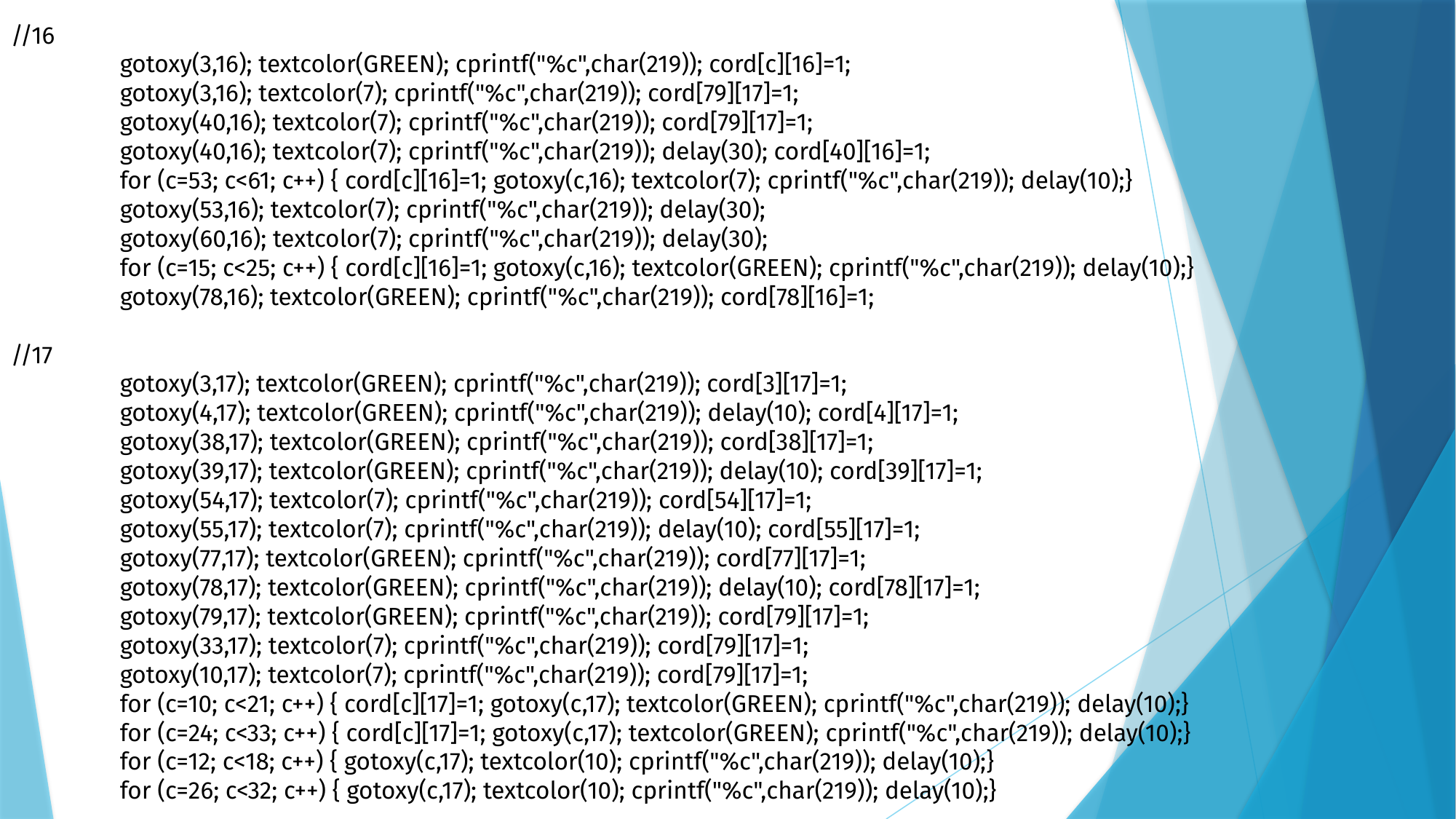

//16
	gotoxy(3,16); textcolor(GREEN); cprintf("%c",char(219)); cord[c][16]=1;
	gotoxy(3,16); textcolor(7); cprintf("%c",char(219)); cord[79][17]=1;
	gotoxy(40,16); textcolor(7); cprintf("%c",char(219)); cord[79][17]=1;
	gotoxy(40,16); textcolor(7); cprintf("%c",char(219)); delay(30); cord[40][16]=1;
	for (c=53; c<61; c++) { cord[c][16]=1; gotoxy(c,16); textcolor(7); cprintf("%c",char(219)); delay(10);}
	gotoxy(53,16); textcolor(7); cprintf("%c",char(219)); delay(30);
	gotoxy(60,16); textcolor(7); cprintf("%c",char(219)); delay(30);
	for (c=15; c<25; c++) { cord[c][16]=1; gotoxy(c,16); textcolor(GREEN); cprintf("%c",char(219)); delay(10);}
	gotoxy(78,16); textcolor(GREEN); cprintf("%c",char(219)); cord[78][16]=1;

//17
	gotoxy(3,17); textcolor(GREEN); cprintf("%c",char(219)); cord[3][17]=1;
	gotoxy(4,17); textcolor(GREEN); cprintf("%c",char(219)); delay(10); cord[4][17]=1;
	gotoxy(38,17); textcolor(GREEN); cprintf("%c",char(219)); cord[38][17]=1;
	gotoxy(39,17); textcolor(GREEN); cprintf("%c",char(219)); delay(10); cord[39][17]=1;
	gotoxy(54,17); textcolor(7); cprintf("%c",char(219)); cord[54][17]=1;
	gotoxy(55,17); textcolor(7); cprintf("%c",char(219)); delay(10); cord[55][17]=1;
	gotoxy(77,17); textcolor(GREEN); cprintf("%c",char(219)); cord[77][17]=1;
	gotoxy(78,17); textcolor(GREEN); cprintf("%c",char(219)); delay(10); cord[78][17]=1;
	gotoxy(79,17); textcolor(GREEN); cprintf("%c",char(219)); cord[79][17]=1;
	gotoxy(33,17); textcolor(7); cprintf("%c",char(219)); cord[79][17]=1;
	gotoxy(10,17); textcolor(7); cprintf("%c",char(219)); cord[79][17]=1;
	for (c=10; c<21; c++) { cord[c][17]=1; gotoxy(c,17); textcolor(GREEN); cprintf("%c",char(219)); delay(10);}
	for (c=24; c<33; c++) { cord[c][17]=1; gotoxy(c,17); textcolor(GREEN); cprintf("%c",char(219)); delay(10);}
	for (c=12; c<18; c++) { gotoxy(c,17); textcolor(10); cprintf("%c",char(219)); delay(10);}
	for (c=26; c<32; c++) { gotoxy(c,17); textcolor(10); cprintf("%c",char(219)); delay(10);}